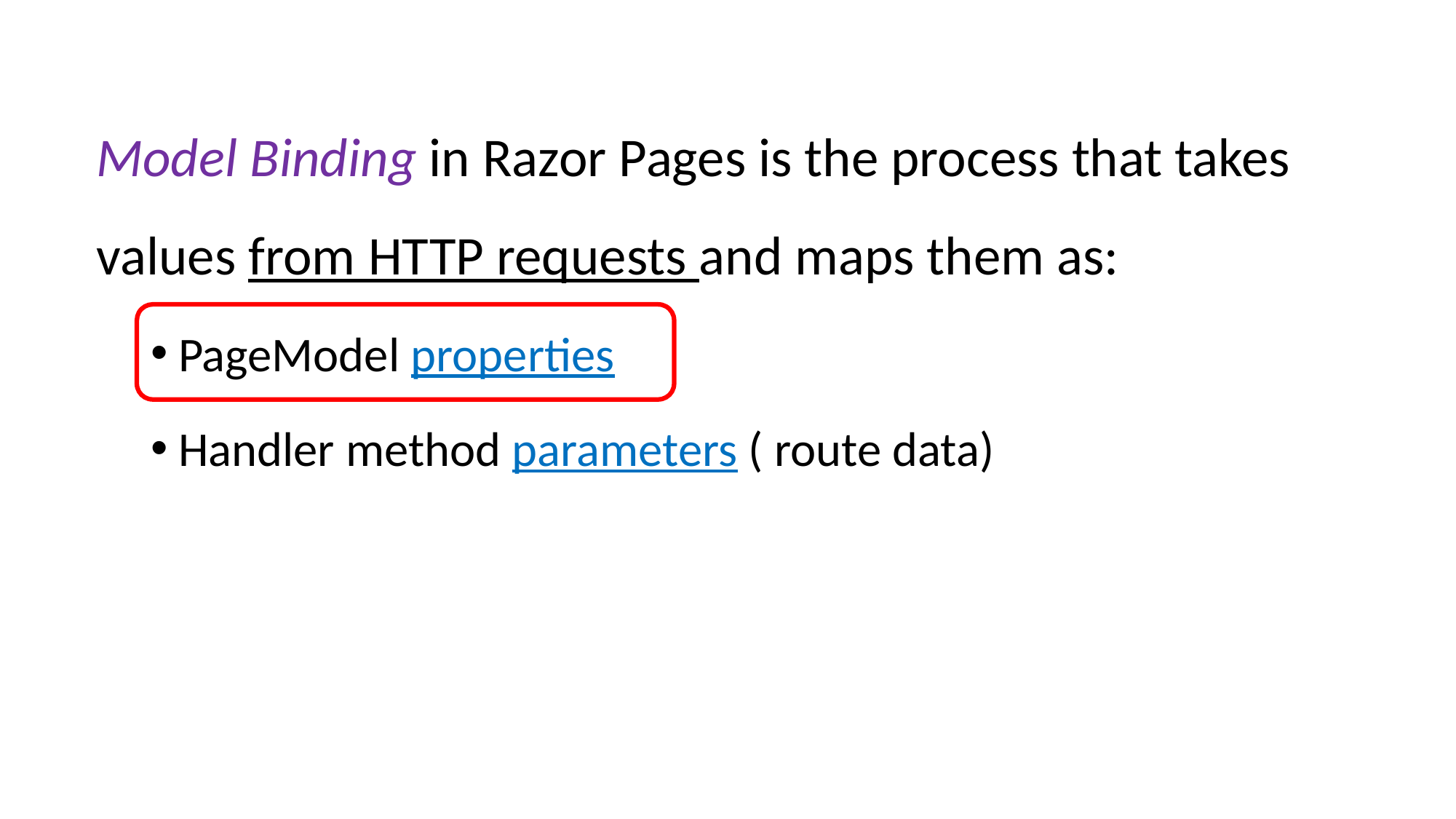

Model Binding in Razor Pages is the process that takes values from HTTP requests and maps them as:
PageModel properties
Handler method parameters ( route data)